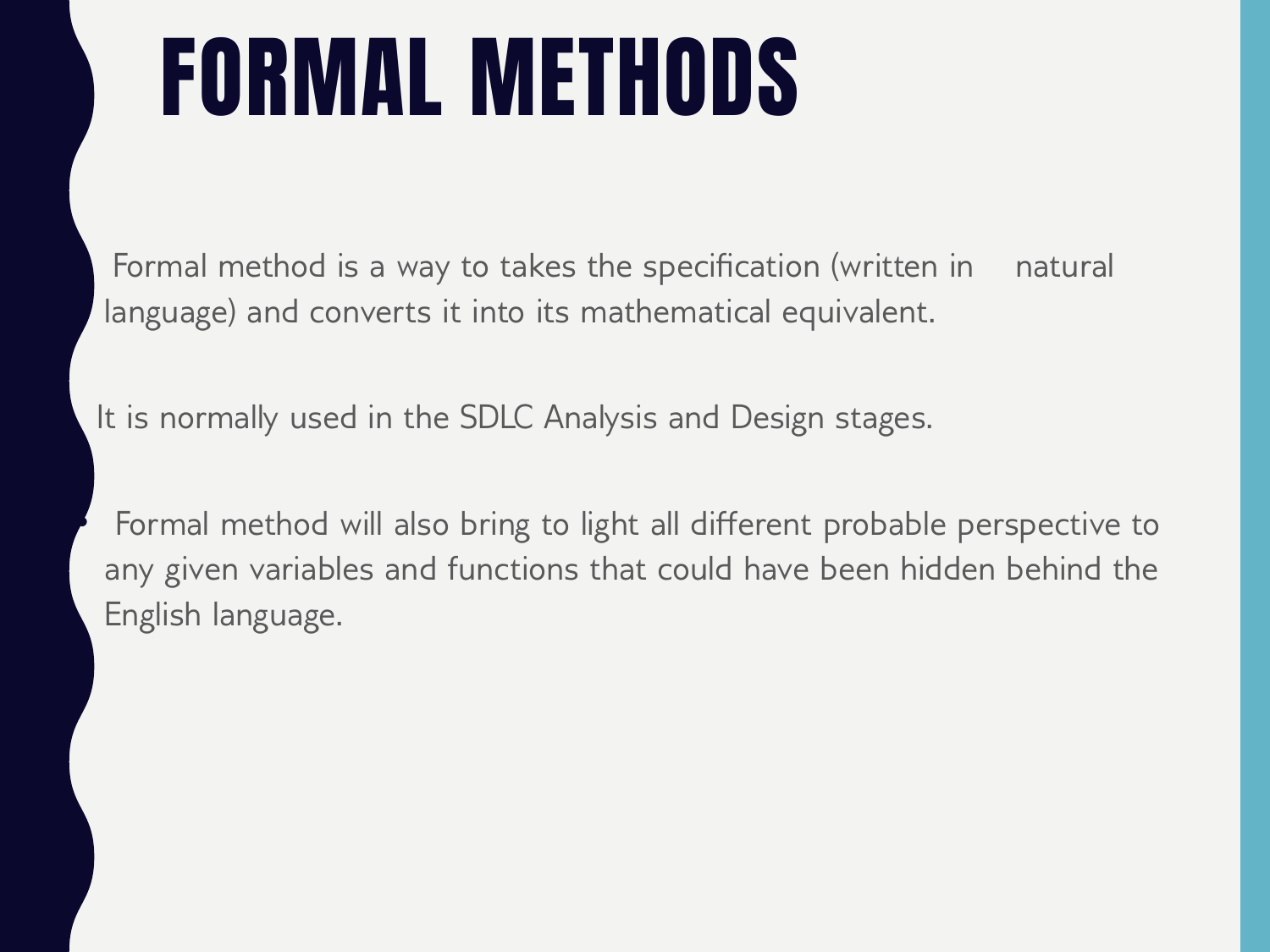

# Formal Methods
 Formal method is a way to takes the specification (written in    natural language) and converts it into its mathematical equivalent.

  It is normally used in the SDLC Analysis and Design stages.

 Formal method will also bring to light all different probable perspective to any given variables and functions that could have been hidden behind the English language.